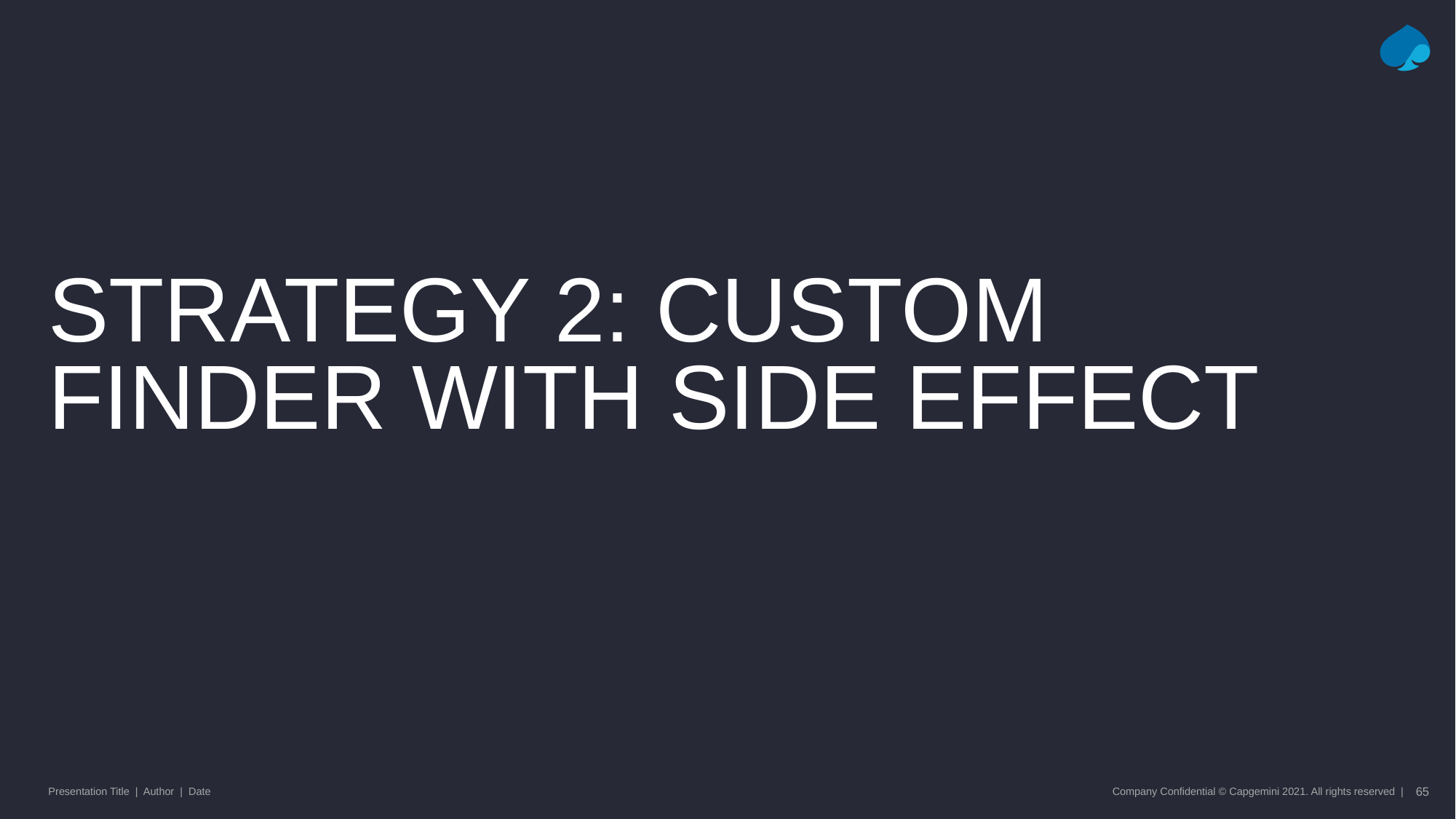

# Strategy 2: Custom finder with side effect